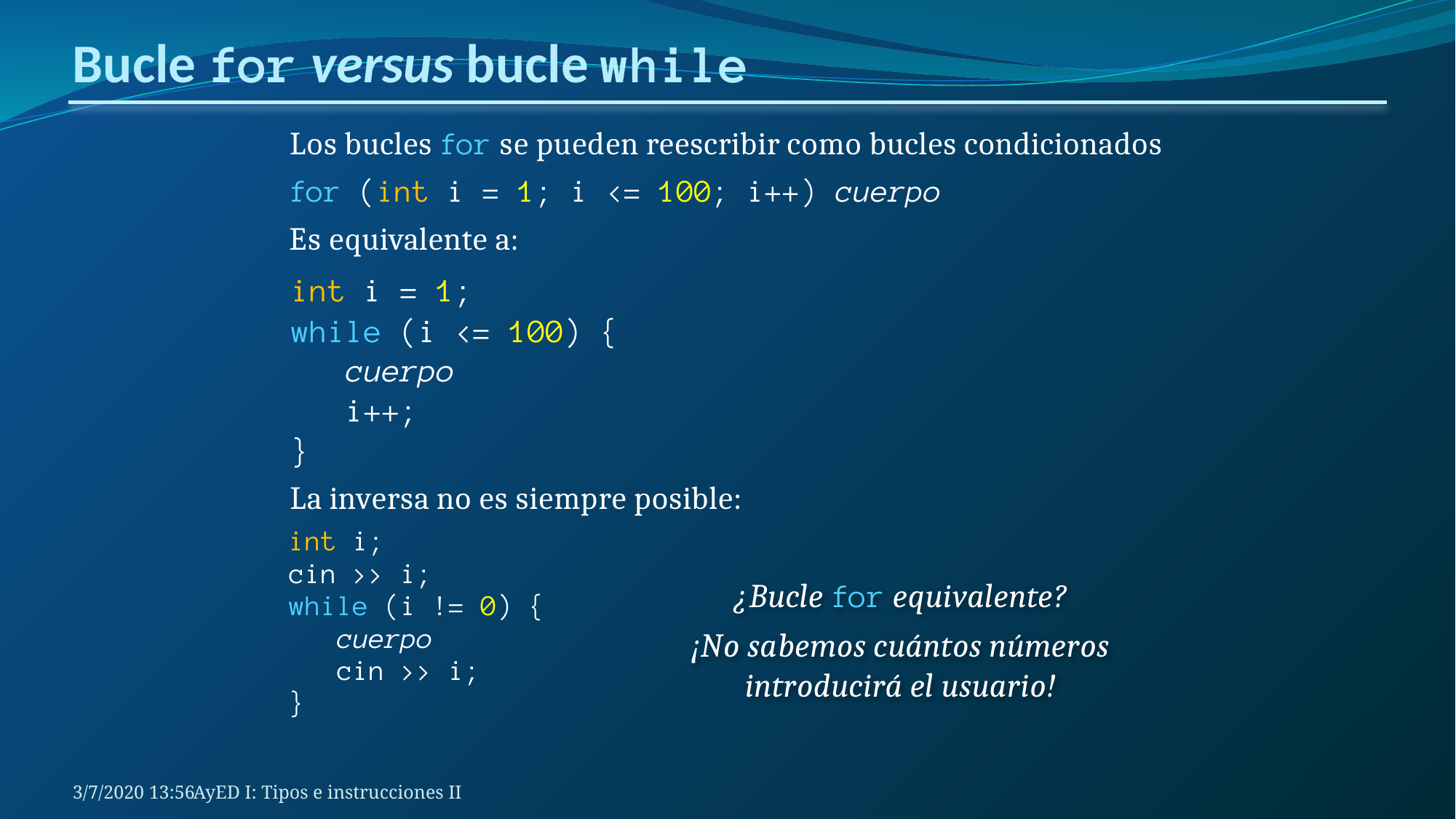

# Bucle for versus bucle while
Los bucles for se pueden reescribir como bucles condicionados
for (int i = 1; i <= 100; i++) cuerpo
Es equivalente a:

La inversa no es siempre posible:
int i;
cin >> i;
while (i != 0) {
   cuerpo
   cin >> i;
}

int i = 1;
while (i <= 100) {
   cuerpo
   i++;
}
¿Bucle for equivalente?
¡No sabemos cuántos números
introducirá el usuario!
3/7/2020 13:56
AyED I: Tipos e instrucciones II